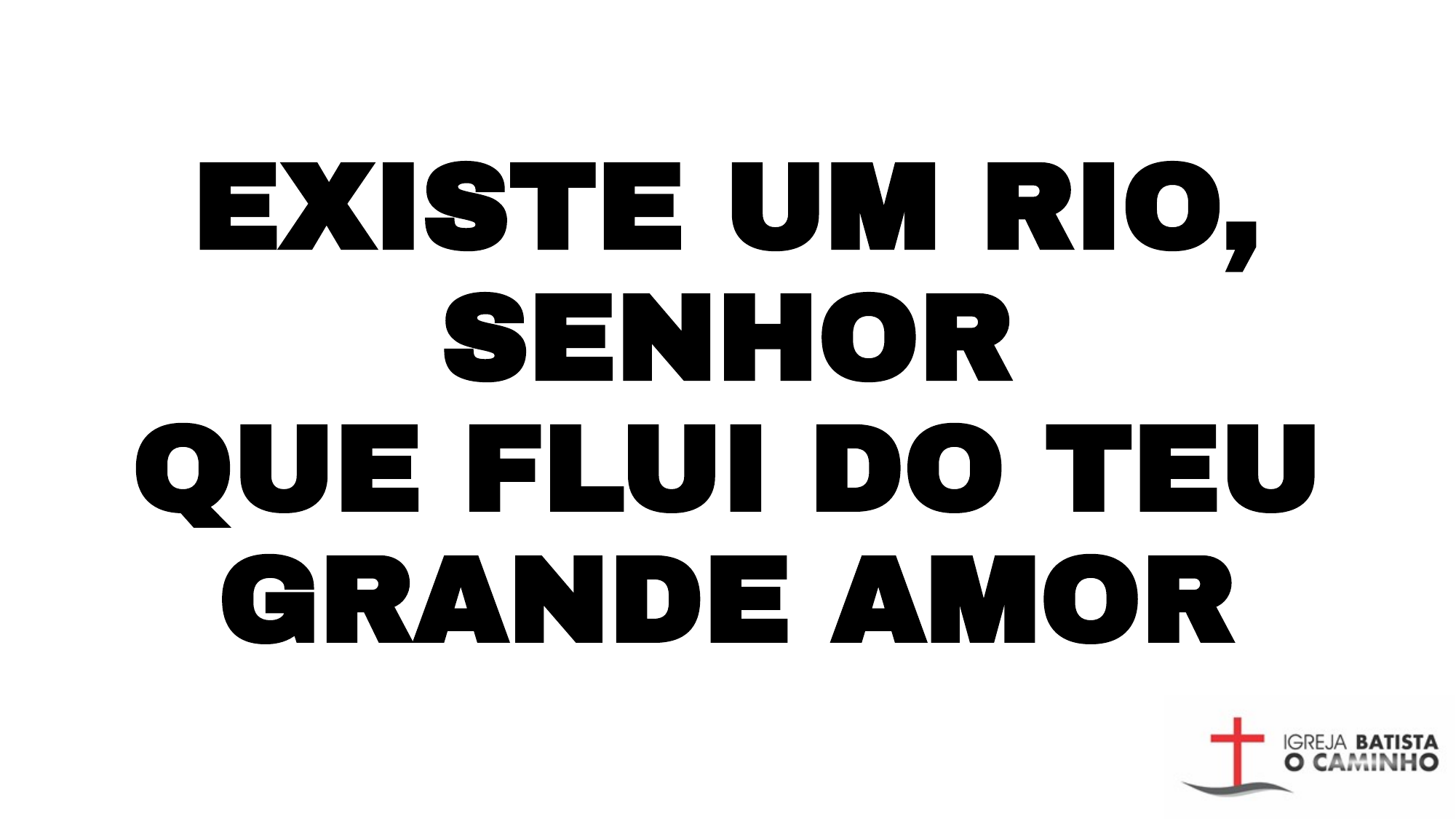

# EXISTE UM RIO, SENHOR QUE FLUI DO TEU GRANDE AMOR